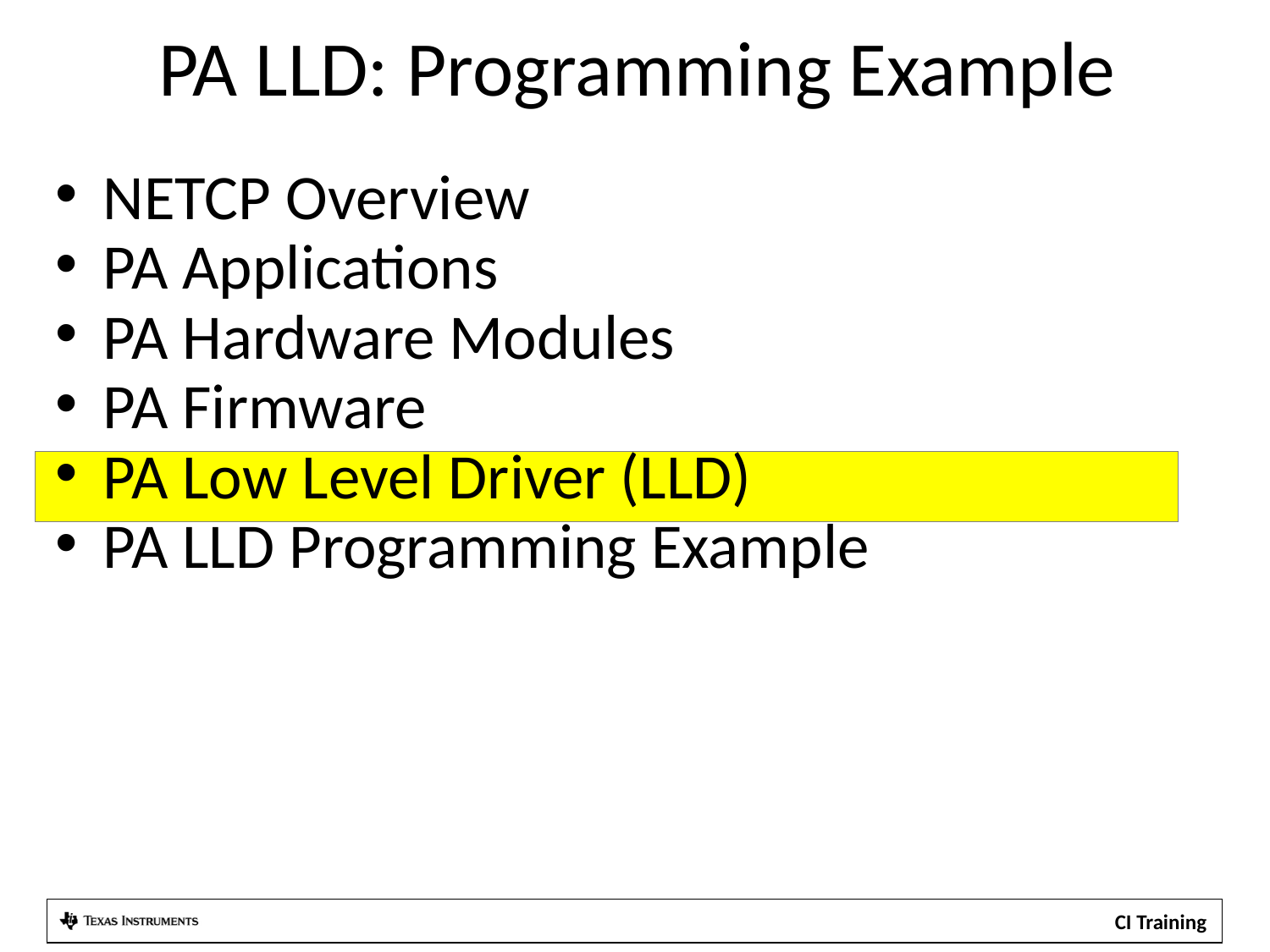

PA LLD: Programming Example
NETCP Overview
PA Applications
PA Hardware Modules
PA Firmware
PA Low Level Driver (LLD)
PA LLD Programming Example